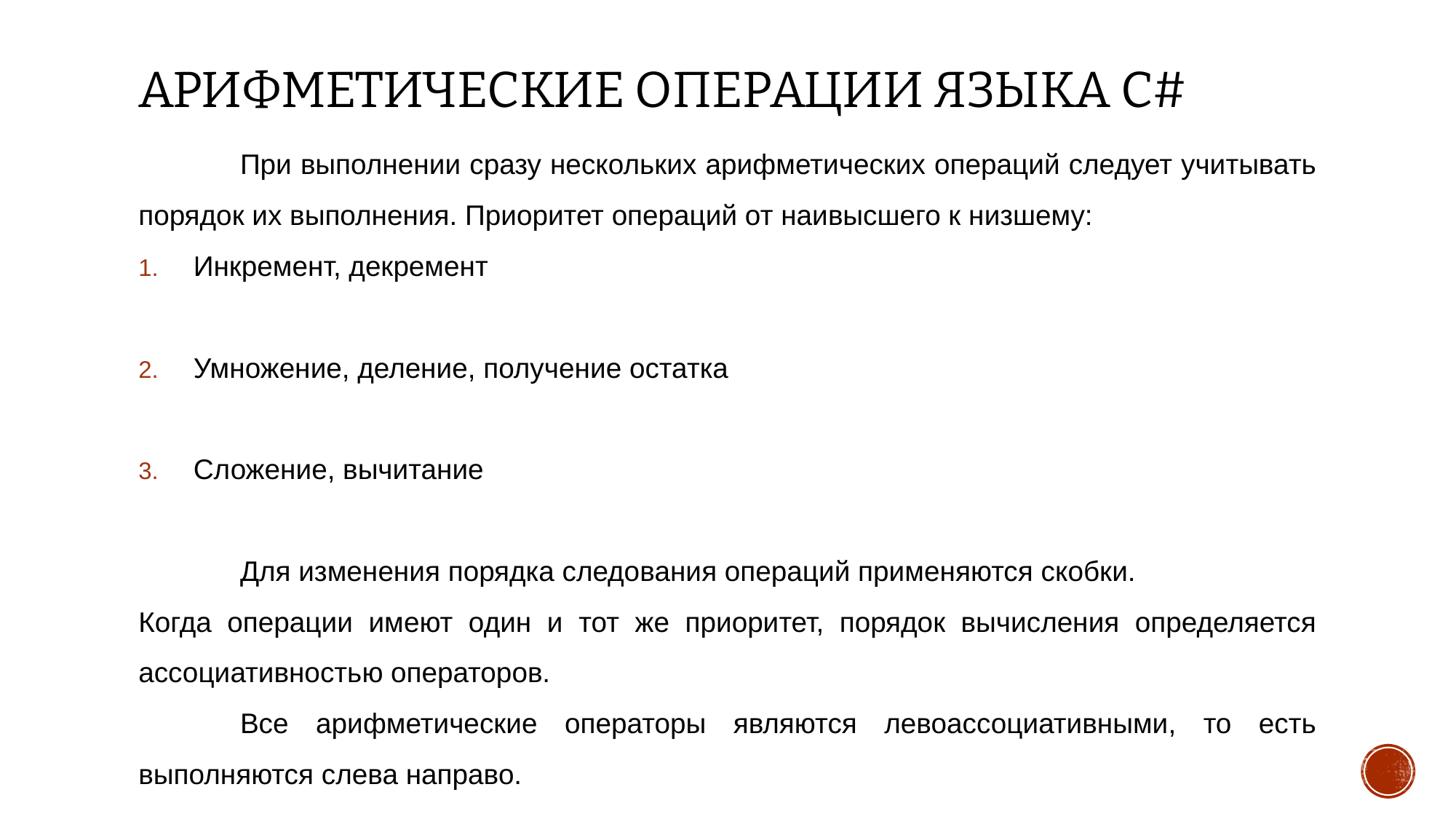

# Арифметические операции языка C#
	При выполнении сразу нескольких арифметических операций следует учитывать порядок их выполнения. Приоритет операций от наивысшего к низшему:
Инкремент, декремент

Умножение, деление, получение остатка

Сложение, вычитание

	Для изменения порядка следования операций применяются скобки.
Когда операции имеют один и тот же приоритет, порядок вычисления определяется ассоциативностью операторов.
	Все арифметические операторы являются левоассоциативными, то есть выполняются слева направо.